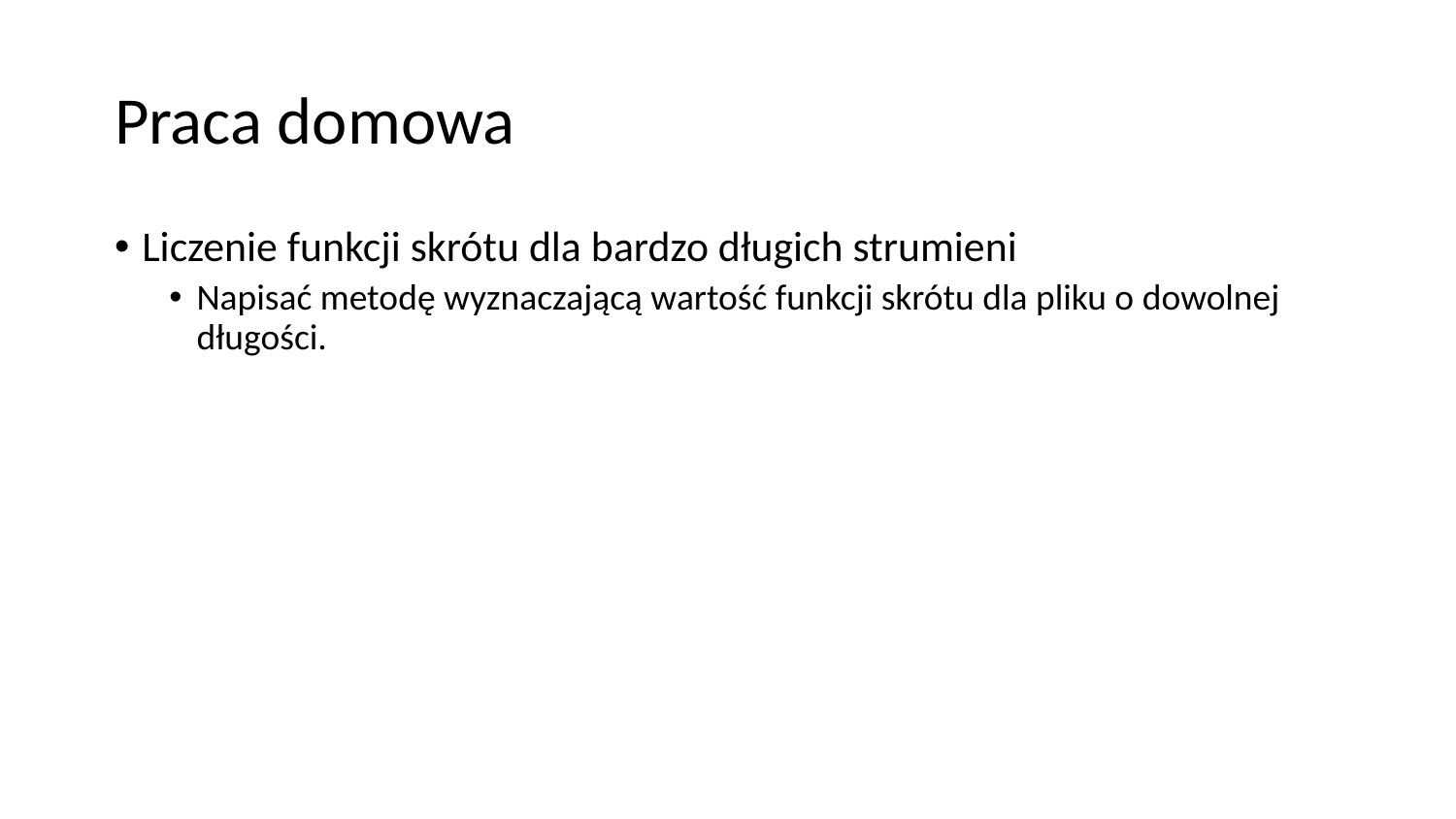

# Praca domowa
Liczenie funkcji skrótu dla bardzo długich strumieni
Napisać metodę wyznaczającą wartość funkcji skrótu dla pliku o dowolnej długości.